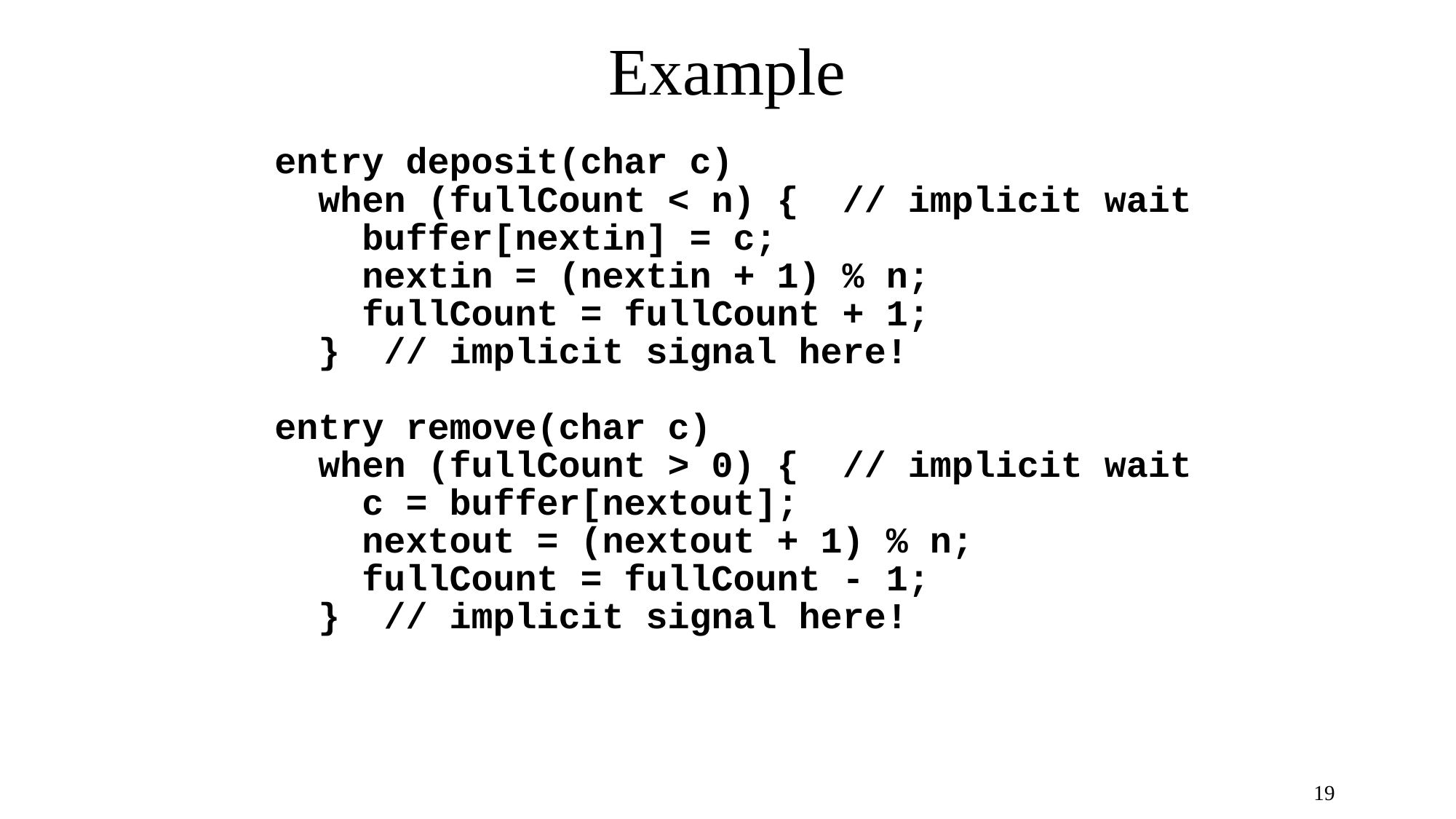

# Example
entry deposit(char c)
  when (fullCount < n) {  // implicit wait
    buffer[nextin] = c;
    nextin = (nextin + 1) % n;
    fullCount = fullCount + 1;
  }  // implicit signal here!

entry remove(char c)
  when (fullCount > 0) {  // implicit wait
    c = buffer[nextout];
    nextout = (nextout + 1) % n;
    fullCount = fullCount - 1;
  }  // implicit signal here!
19